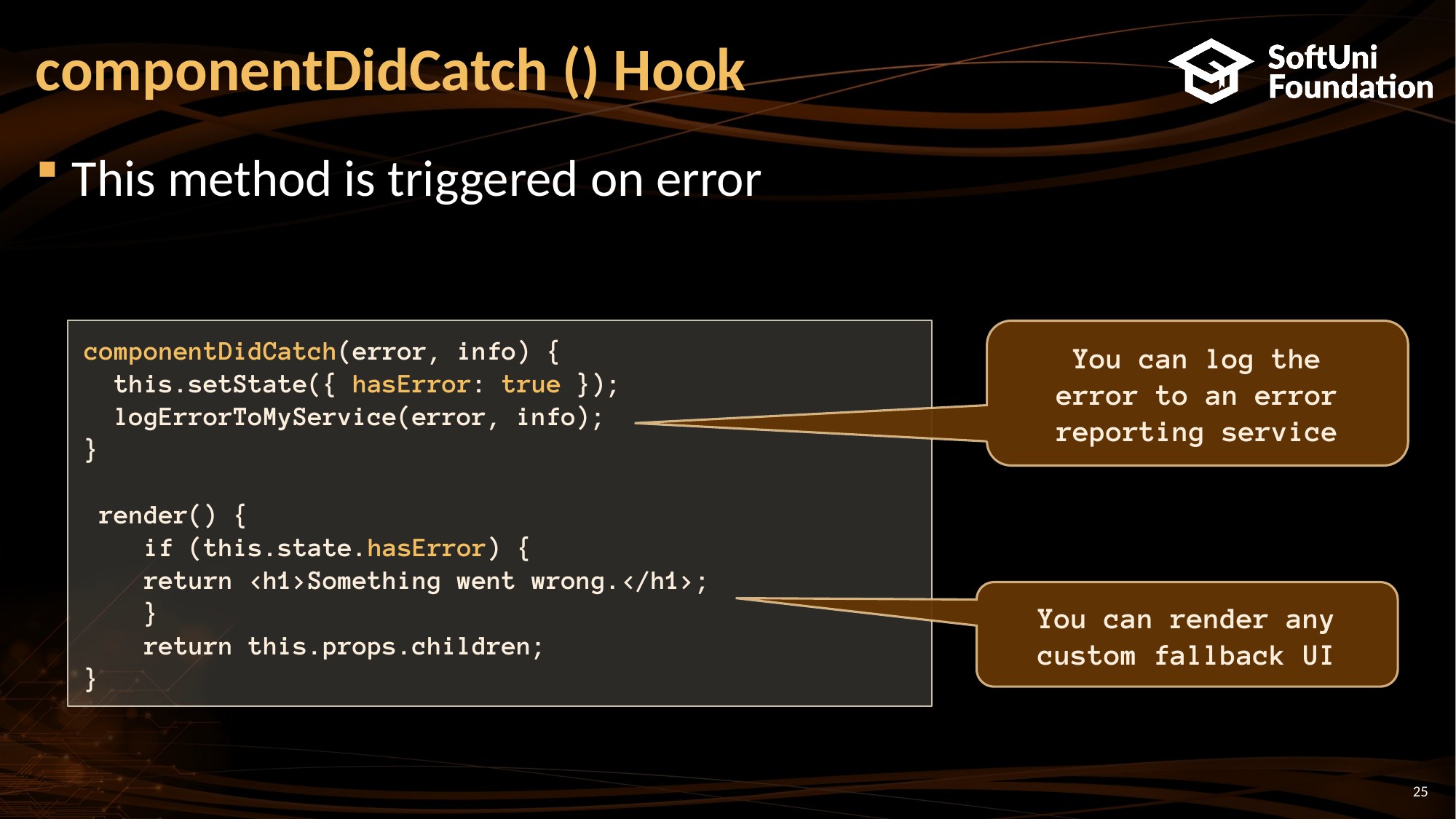

# componentDidCatch () Hook
This method is triggered on error

componentDidCatch(error, info) {
  this.setState({ hasError: true });
  logErrorToMyService(error, info);
}

 render() {
    if (this.state.hasError) {
    return <h1>Something went wrong.</h1>;
    }
    return this.props.children;
}
You can log the error to an error reporting service
You can render any custom fallback UI
25